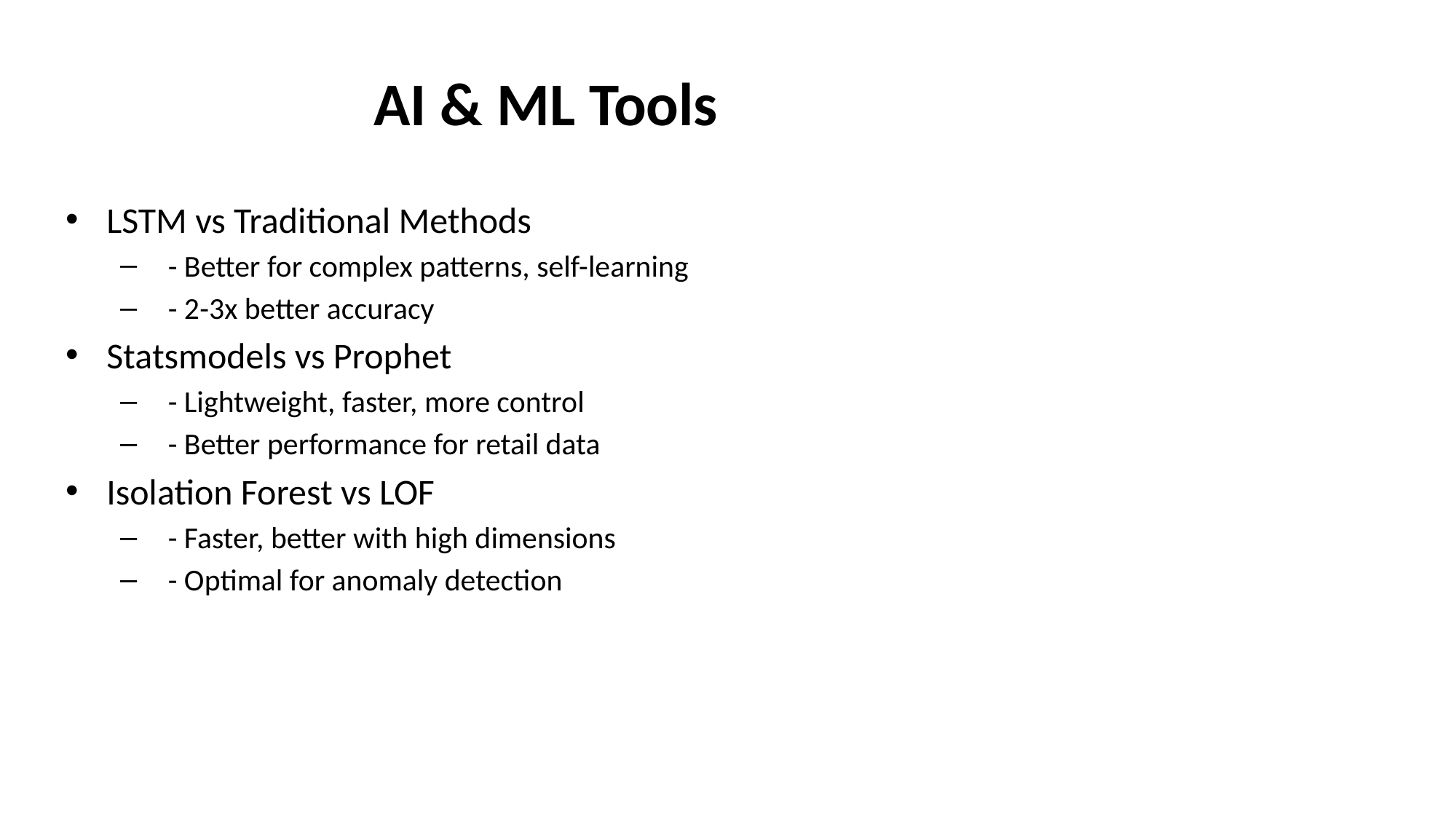

# AI & ML Tools
LSTM vs Traditional Methods
  - Better for complex patterns, self-learning
  - 2-3x better accuracy
Statsmodels vs Prophet
  - Lightweight, faster, more control
  - Better performance for retail data
Isolation Forest vs LOF
  - Faster, better with high dimensions
  - Optimal for anomaly detection